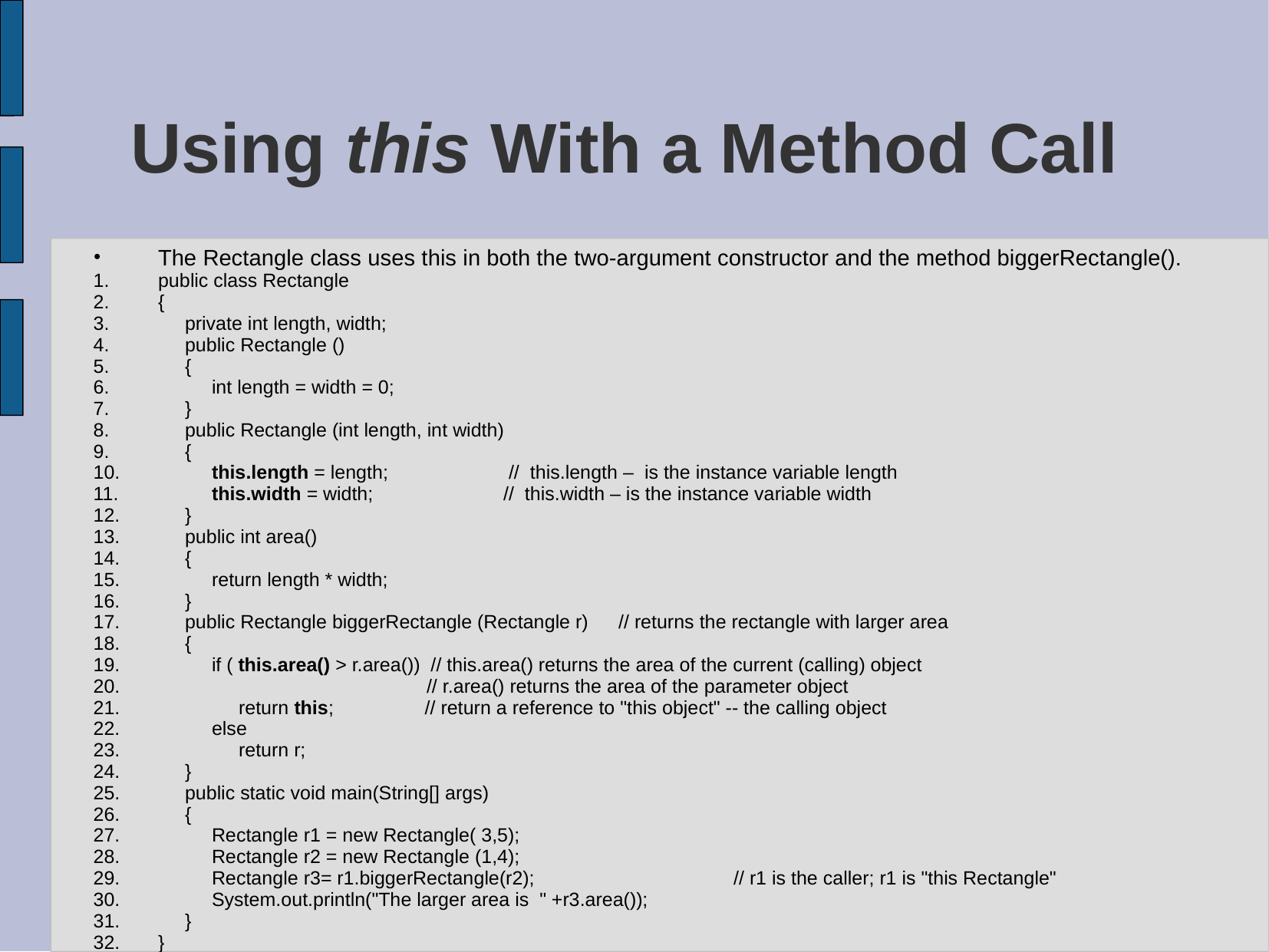

# Using this With a Method Call
The Rectangle class uses this in both the two-argument constructor and the method biggerRectangle().
public class Rectangle
{
     private int length, width;
     public Rectangle ()
     {
          int length = width = 0;
     }
     public Rectangle (int length, int width)
     {
          this.length = length; 	 //  this.length –  is the instance variable length
          this.width = width;		//  this.width – is the instance variable width
     }
     public int area()
     {
          return length * width;
     }
     public Rectangle biggerRectangle (Rectangle r)	// returns the rectangle with larger area
     {
          if ( this.area() > r.area())  // this.area() returns the area of the current (calling) object
                                                  // r.area() returns the area of the parameter object
               return this;                 // return a reference to "this object" -- the calling object
          else
               return r;
     }
     public static void main(String[] args)
     {
          Rectangle r1 = new Rectangle( 3,5);
          Rectangle r2 = new Rectangle (1,4);
          Rectangle r3= r1.biggerRectangle(r2); 		// r1 is the caller; r1 is "this Rectangle"
          System.out.println("The larger area is  " +r3.area());
     }
}